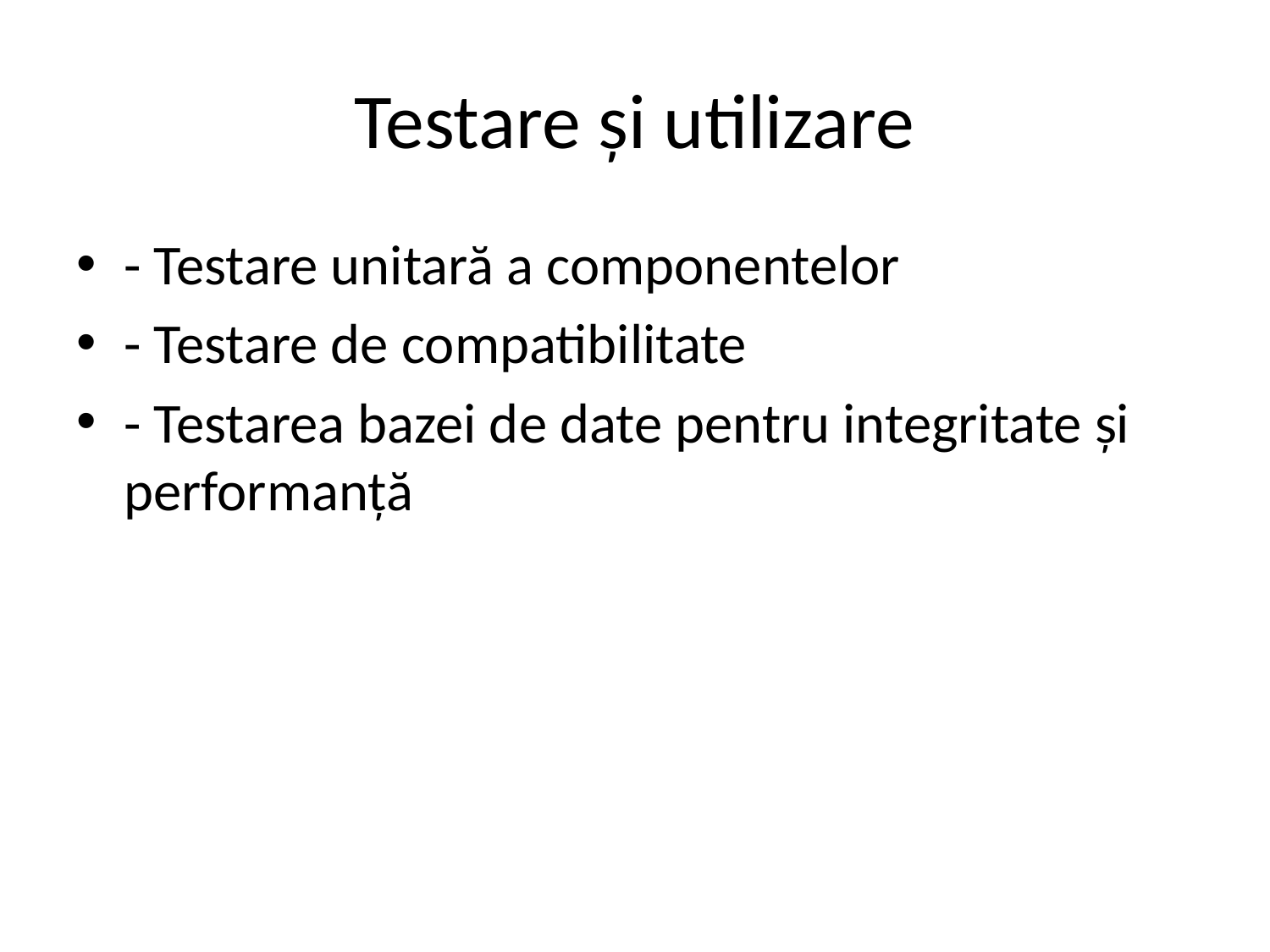

# Testare și utilizare
- Testare unitară a componentelor
- Testare de compatibilitate
- Testarea bazei de date pentru integritate și performanță